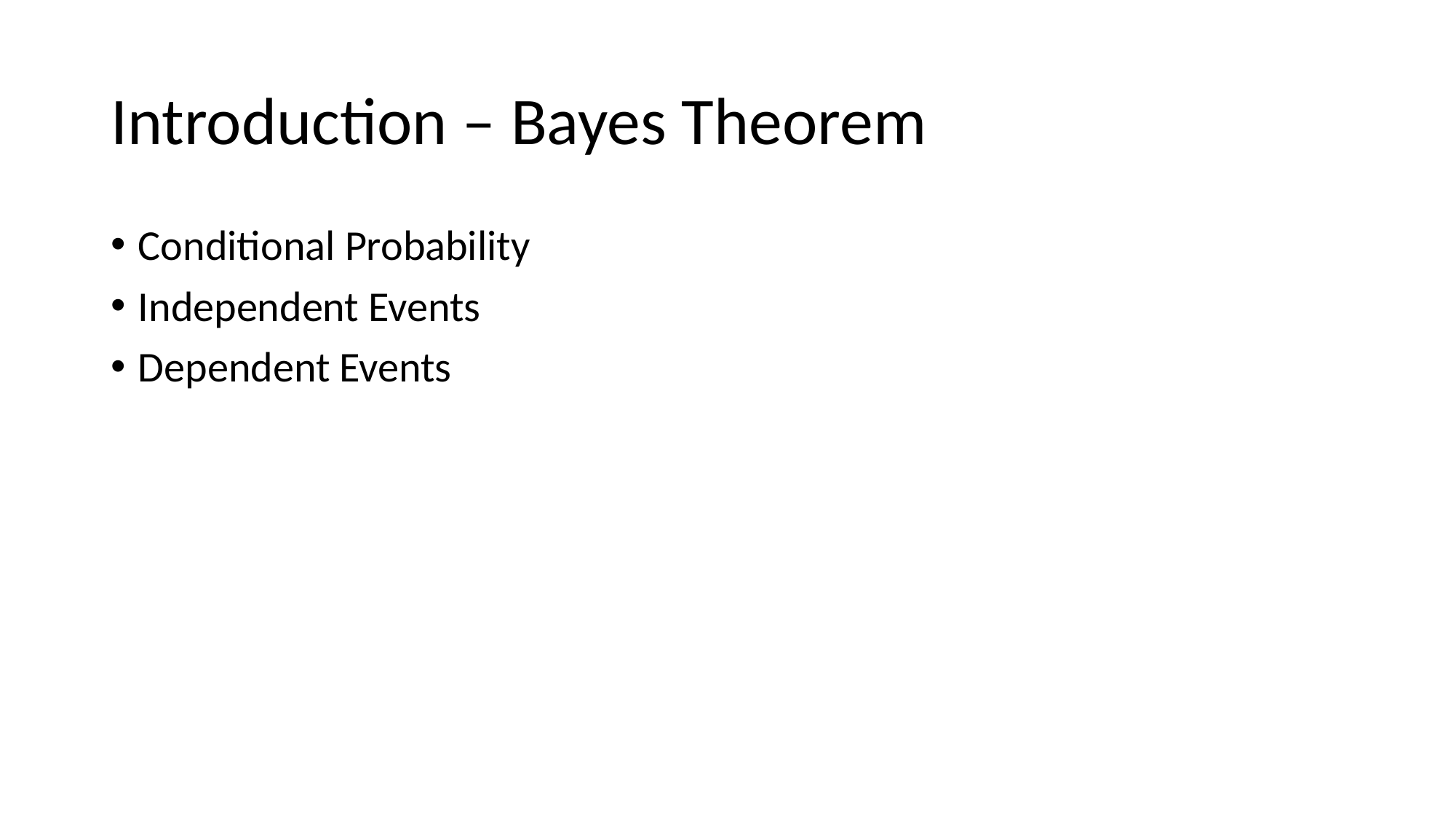

# Introduction – Bayes Theorem
Conditional Probability
Independent Events
Dependent Events